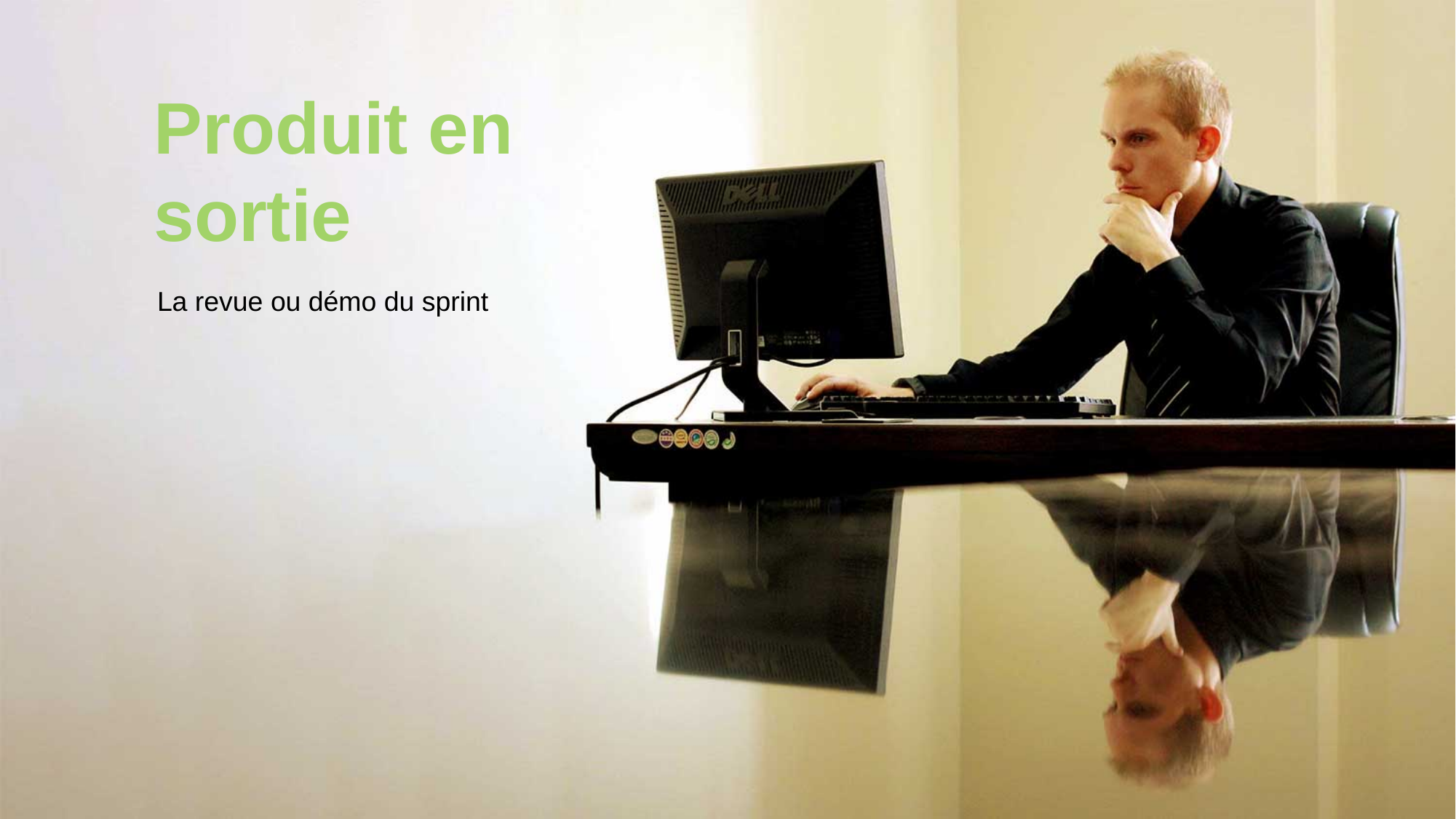

Produit en sortie
La revue ou démo du sprint